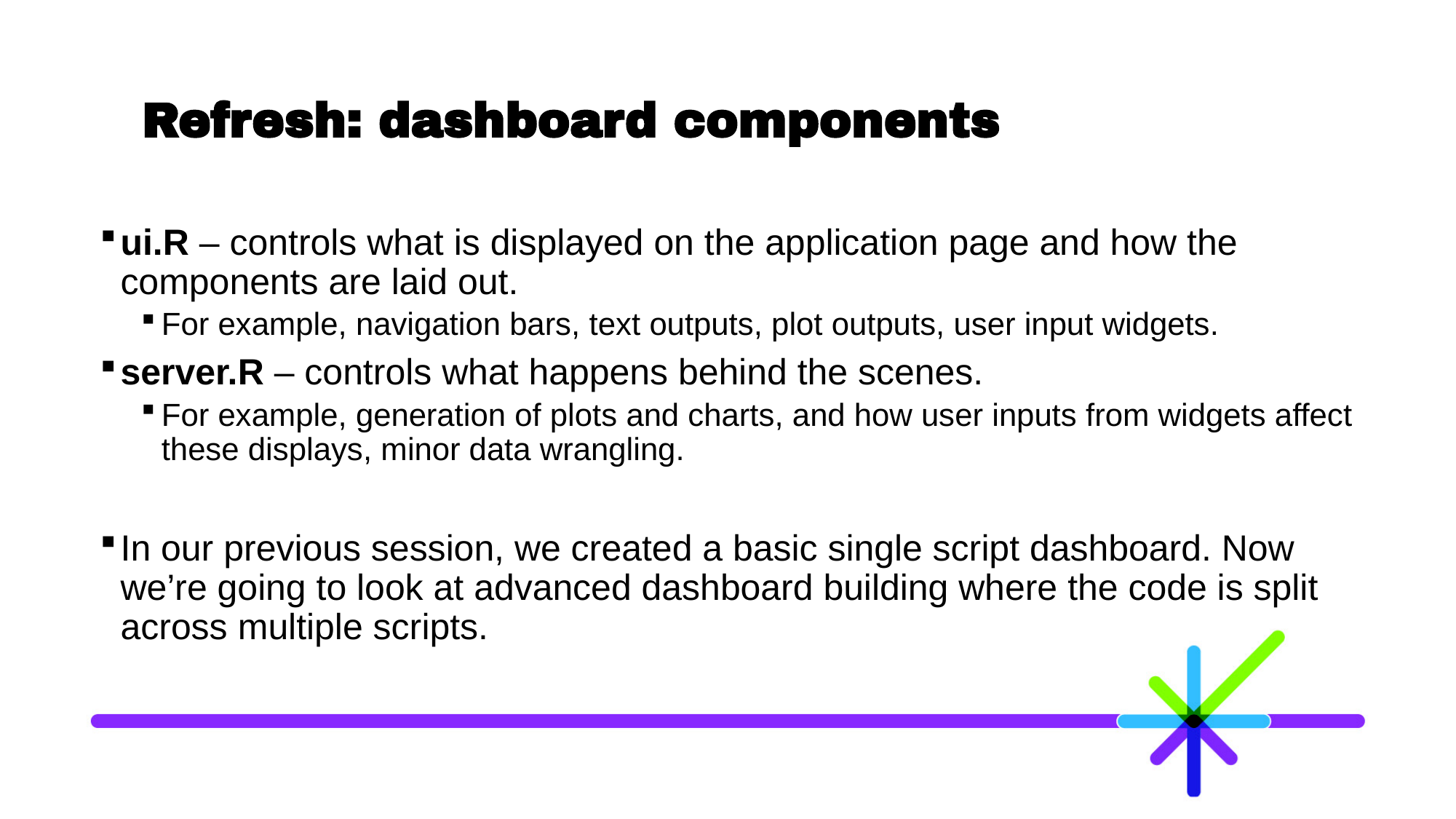

# Refresh: dashboard components
ui.R – controls what is displayed on the application page and how the components are laid out.
For example, navigation bars, text outputs, plot outputs, user input widgets.
server.R – controls what happens behind the scenes.
For example, generation of plots and charts, and how user inputs from widgets affect these displays, minor data wrangling.

In our previous session, we created a basic single script dashboard. Now we’re going to look at advanced dashboard building where the code is split across multiple scripts.